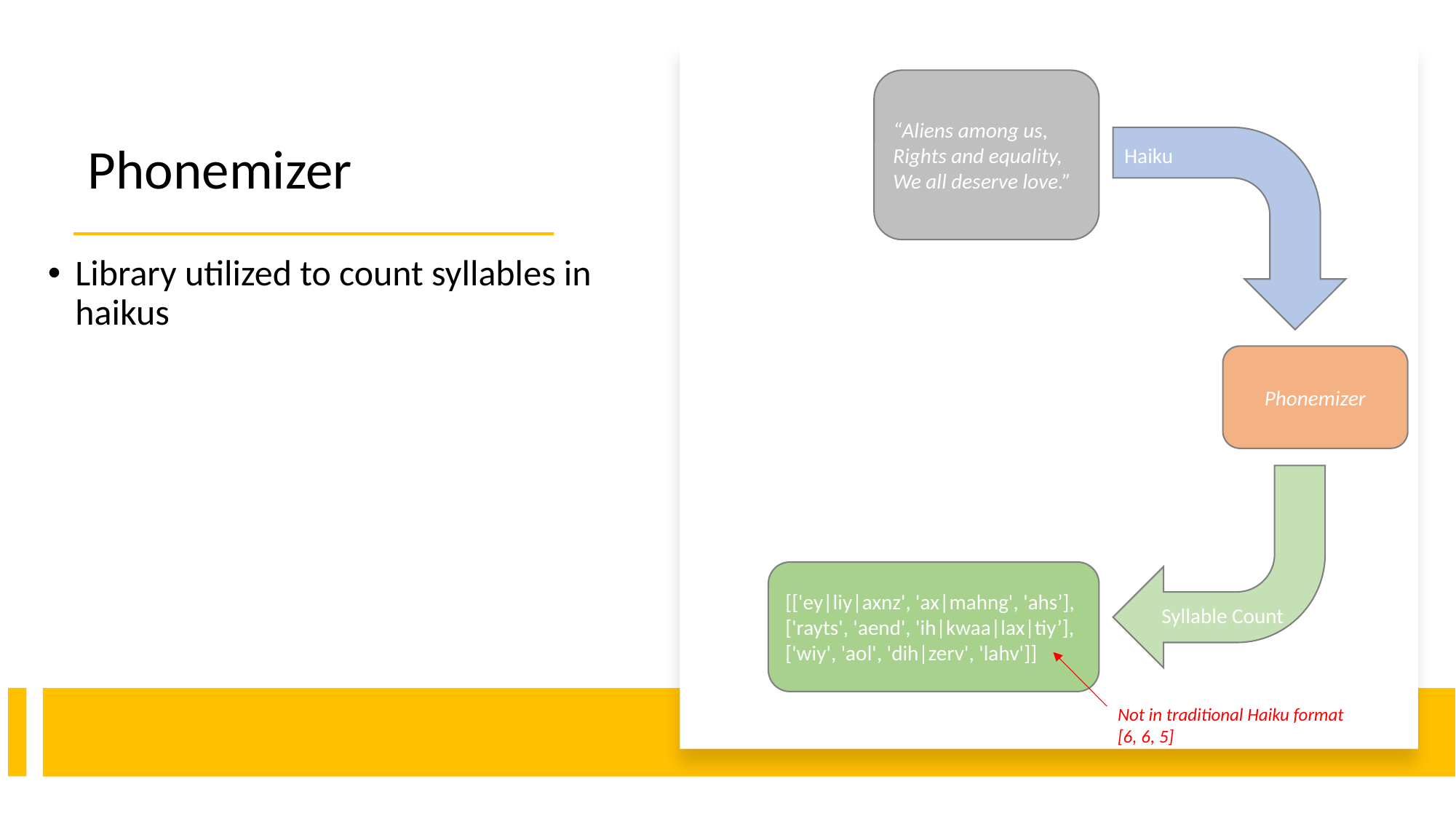

# Phonemizer
“Aliens among us,
Rights and equality,
We all deserve love.”

Haiku
Library utilized to count syllables in haikus

Phonemizer

[['ey|liy|axnz', 'ax|mahng', 'ahs’],
['rayts', 'aend', 'ih|kwaa|lax|tiy’],
['wiy', 'aol', 'dih|zerv', 'lahv']]
Syllable Count
Not in traditional Haiku format
[6, 6, 5]